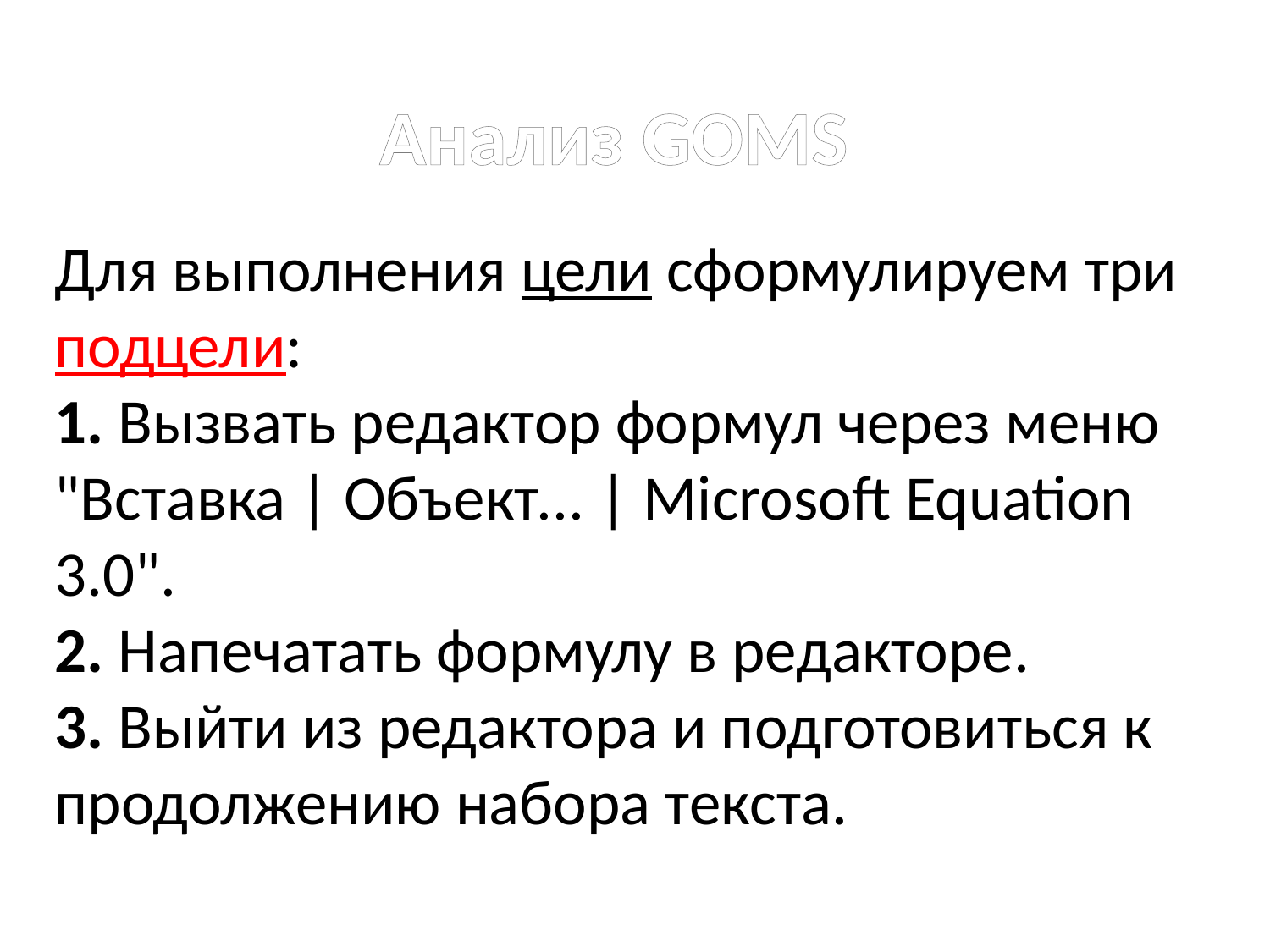

# Анализ GOMS
Для выполнения цели сформулируем три подцели:
1. Вызвать редактор формул через меню "Вставка | Объект... | Microsoft Equation 3.0".
2. Напечатать формулу в редакторе.
3. Выйти из редактора и подготовиться к продолжению набора текста.